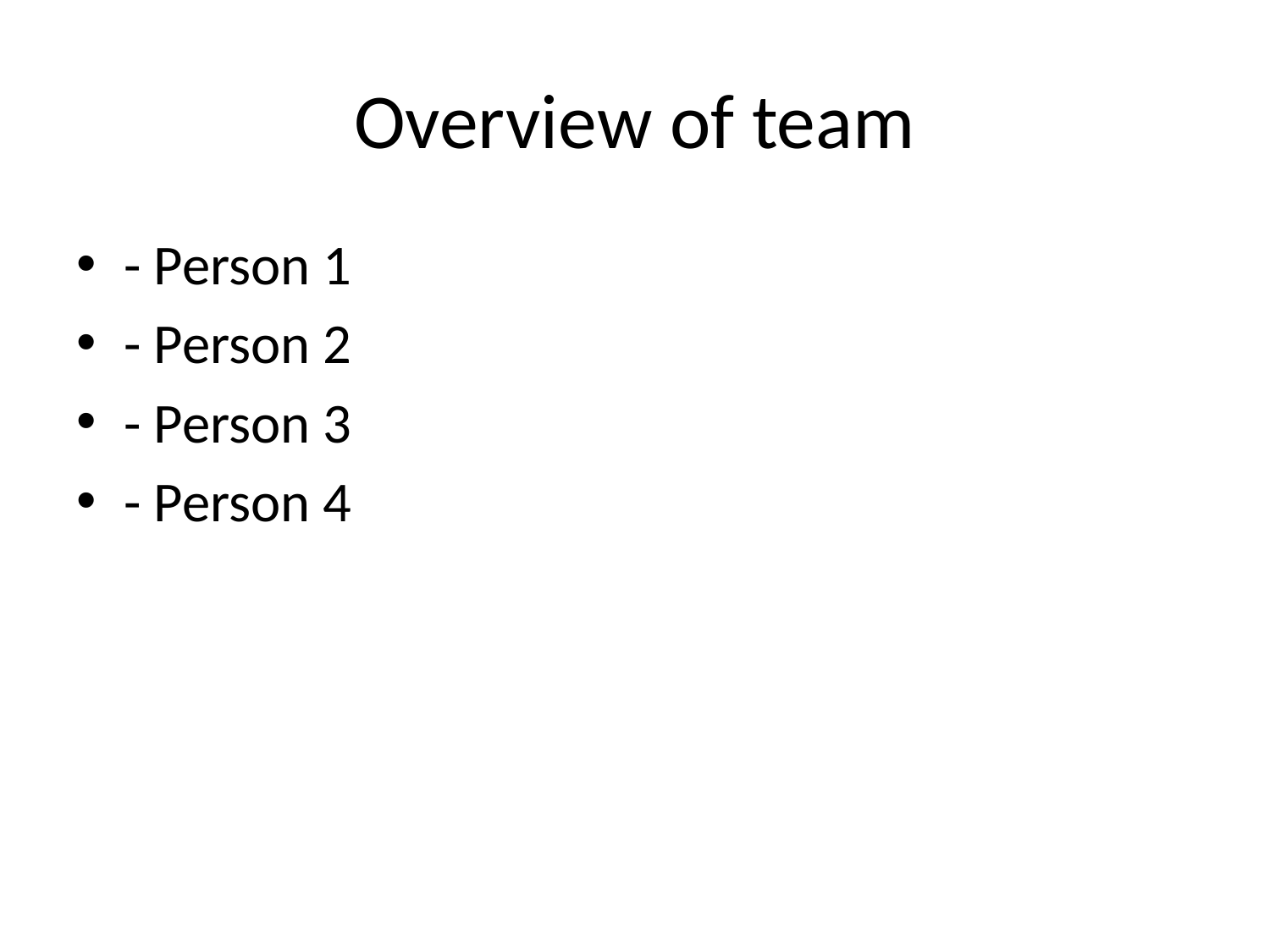

# Overview of team
- Person 1
- Person 2
- Person 3
- Person 4